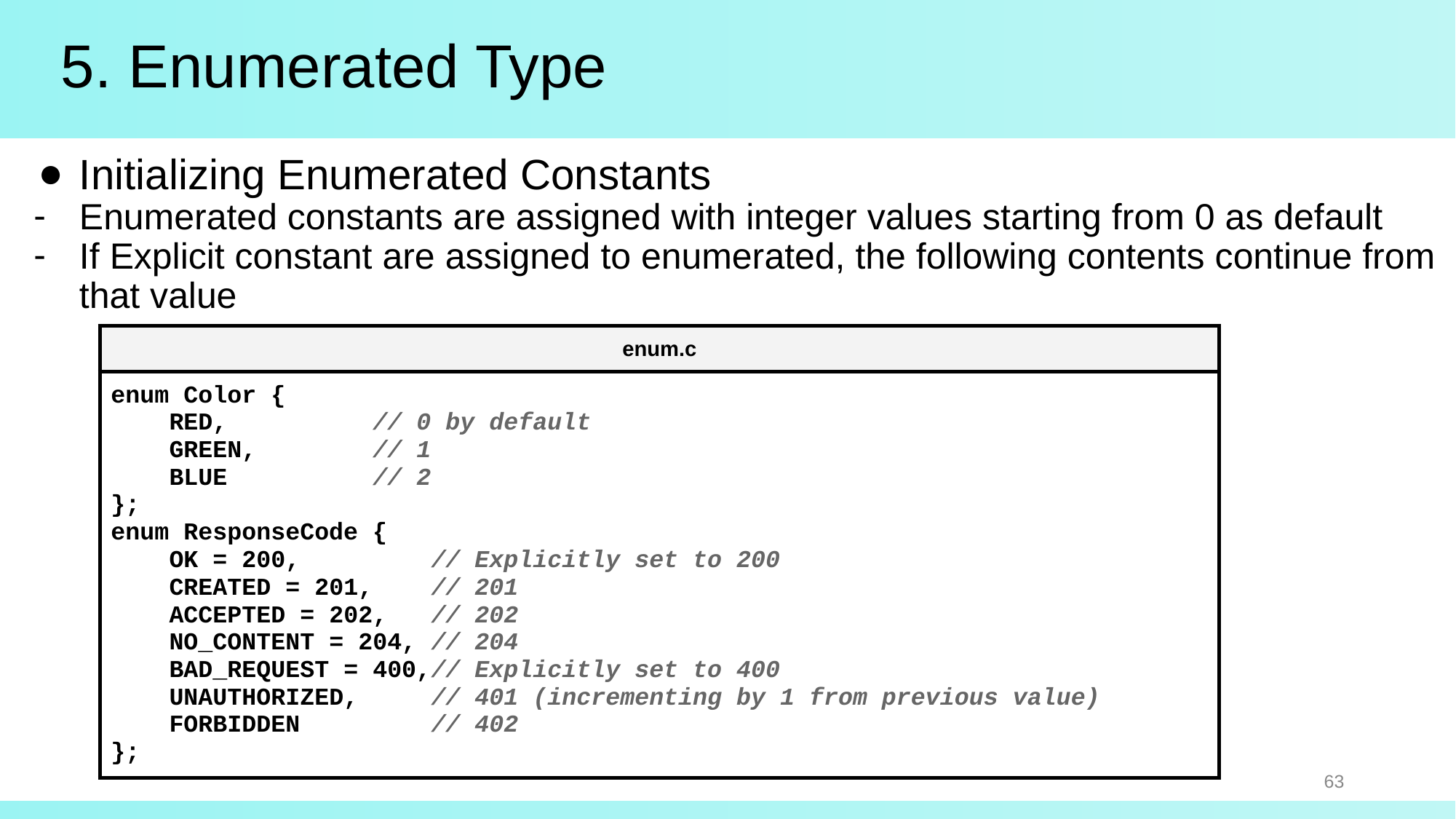

# 5. Enumerated Type
Initializing Enumerated Constants
Enumerated constants are assigned with integer values starting from 0 as default
If Explicit constant are assigned to enumerated, the following contents continue from that value
| enum.c |
| --- |
| enum Color { RED, // 0 by default GREEN, // 1 BLUE // 2 }; enum ResponseCode { OK = 200, // Explicitly set to 200 CREATED = 201, // 201 ACCEPTED = 202, // 202 NO\_CONTENT = 204, // 204 BAD\_REQUEST = 400,// Explicitly set to 400 UNAUTHORIZED, // 401 (incrementing by 1 from previous value) FORBIDDEN // 402 }; |
63